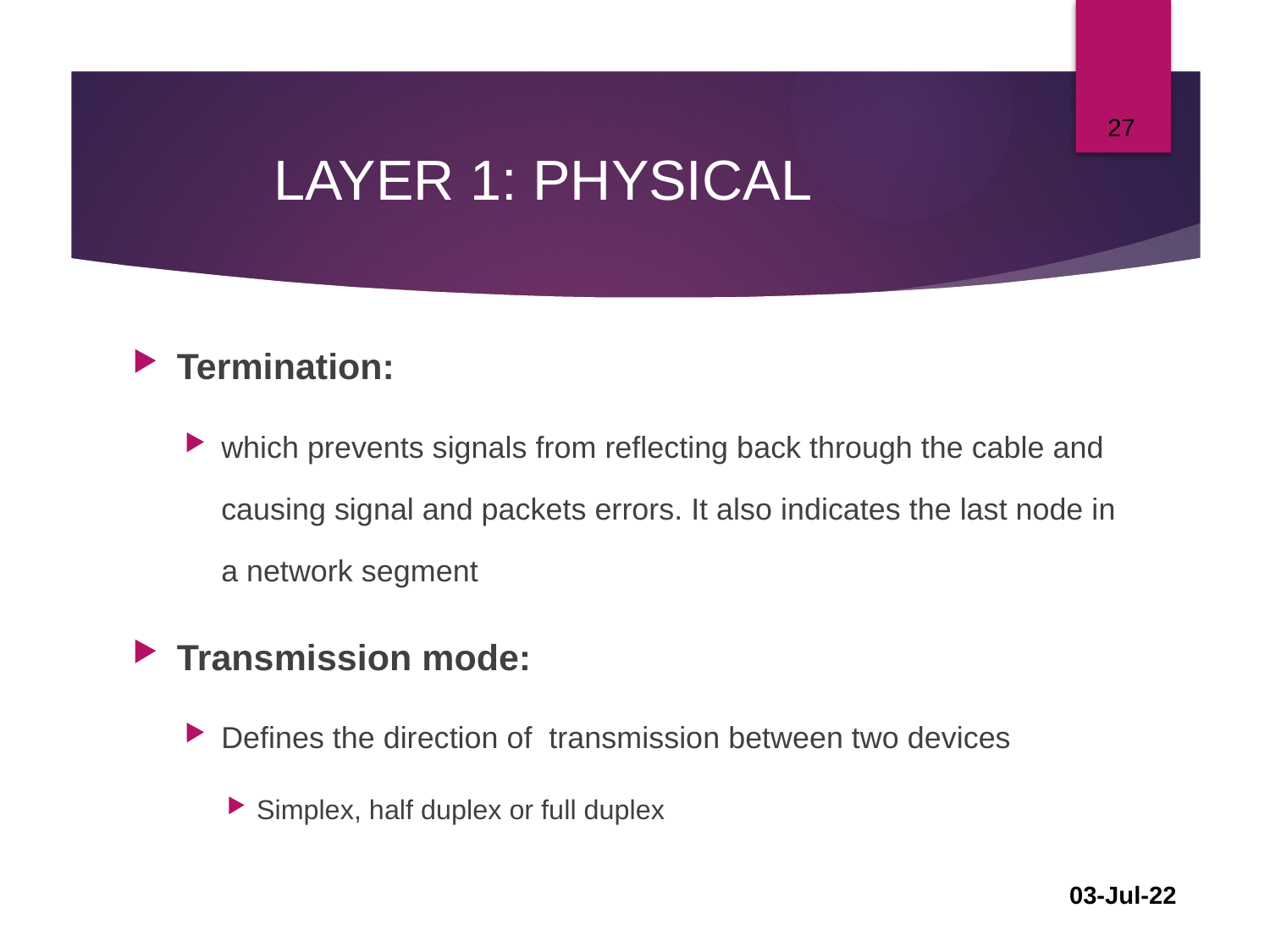

27
# LAYER 1: PHYSICAL
Termination:
which prevents signals from reflecting back through the cable and causing signal and packets errors. It also indicates the last node in a network segment
Transmission mode:
Defines the direction of  transmission between two devices
Simplex, half duplex or full duplex
03-Jul-22